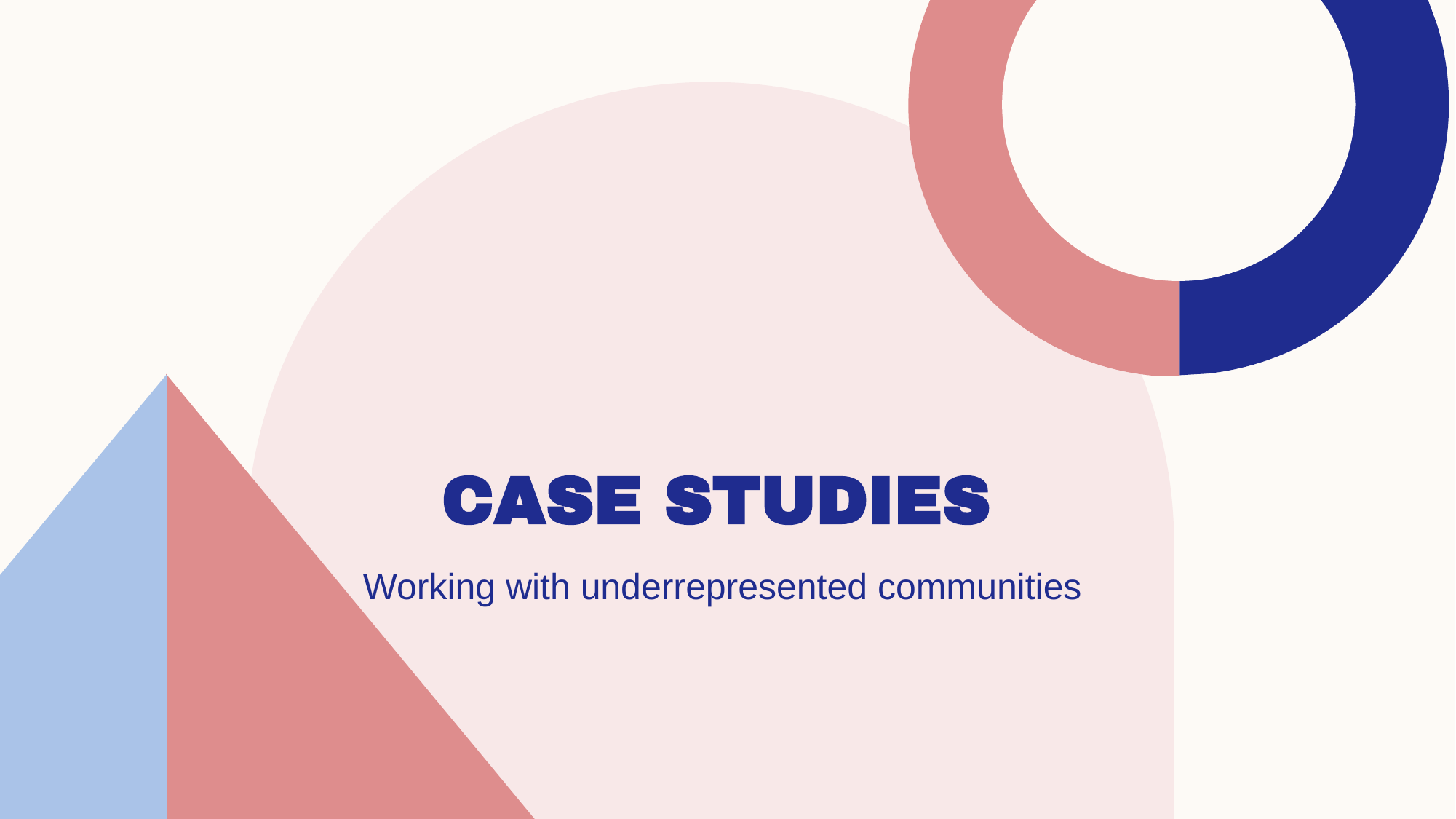

# Case studies
Working with underrepresented communities